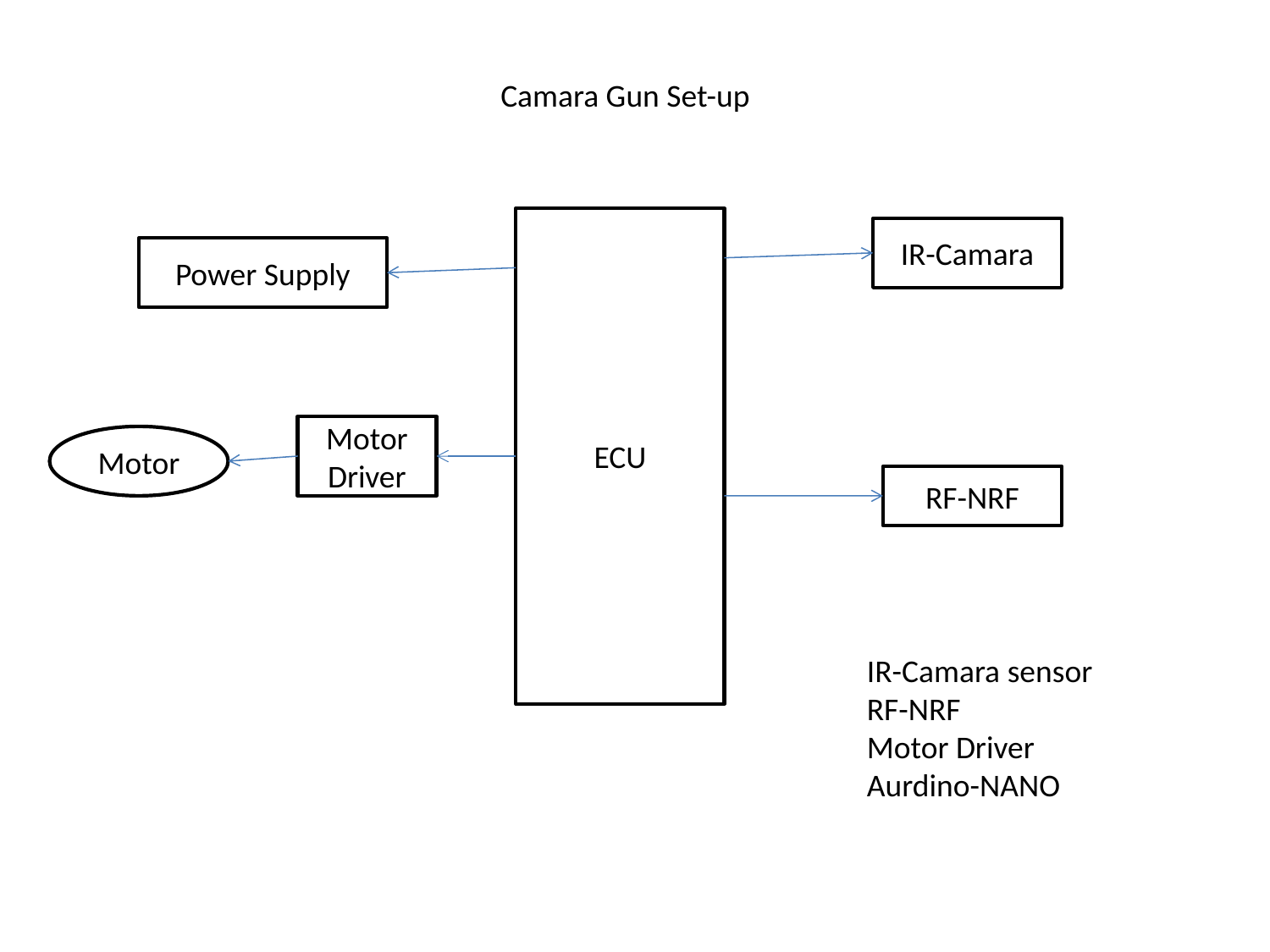

Camara Gun Set-up
ECU
IR-Camara
Power Supply
Motor
Driver
Motor
RF-NRF
IR-Camara sensor
RF-NRF
Motor Driver
Aurdino-NANO